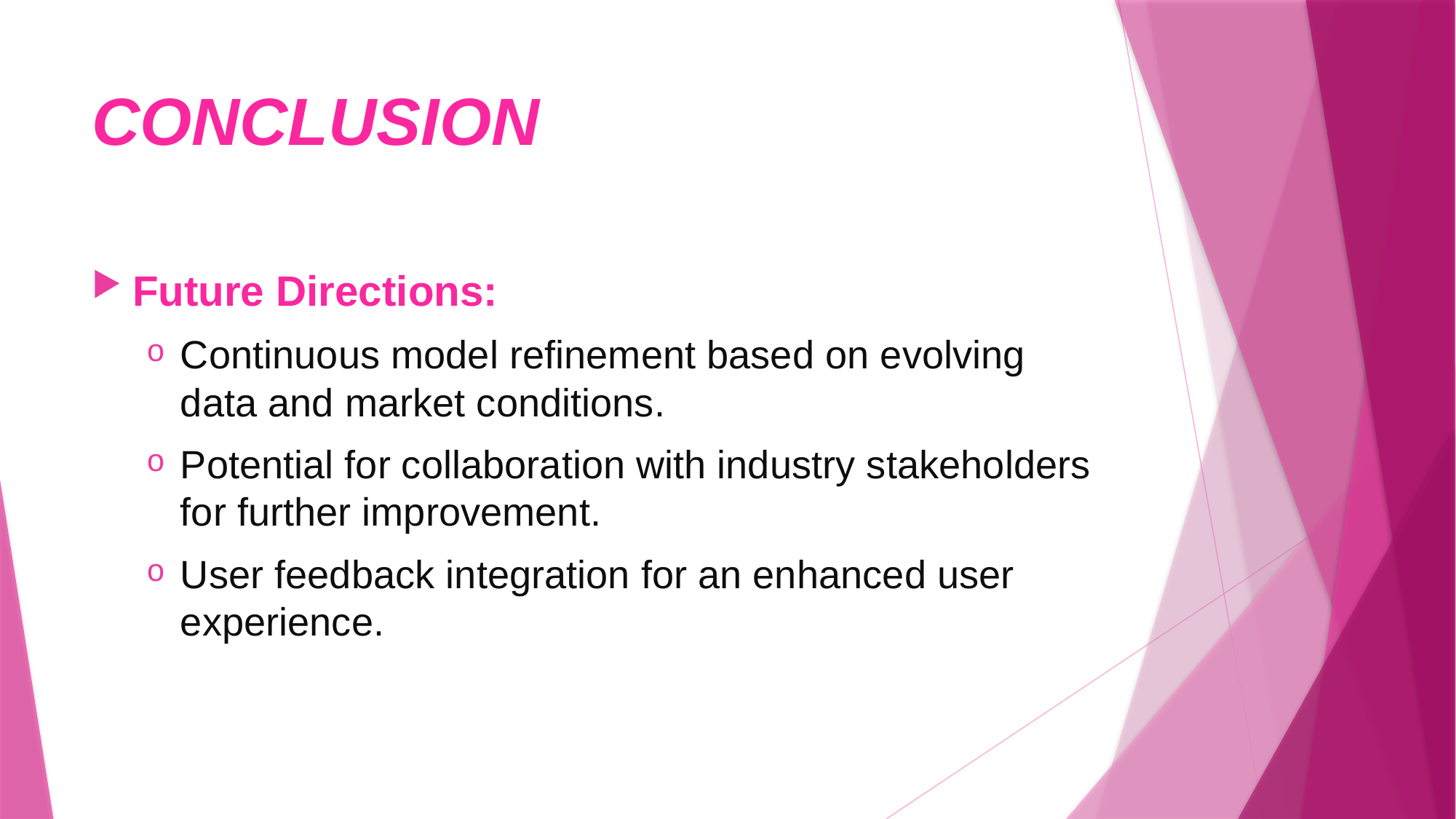

# CONCLUSION
Future Directions:
Continuous model refinement based on evolving data and market conditions.
Potential for collaboration with industry stakeholders for further improvement.
User feedback integration for an enhanced user experience.